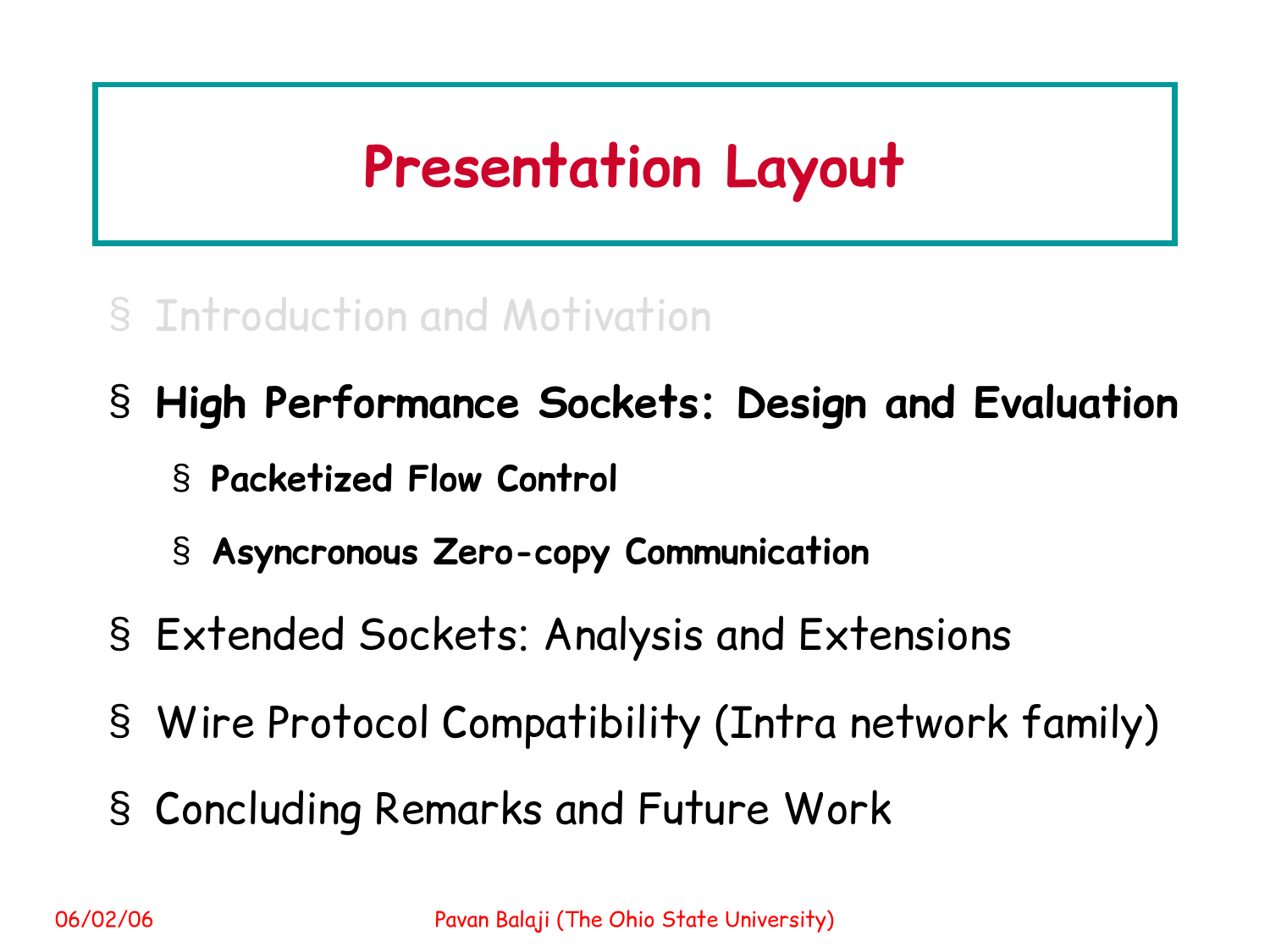

# Presentation Layout
Introduction and Motivation
High Performance Sockets: Design and Evaluation
Packetized Flow Control
Asyncronous Zero-copy Communication
Extended Sockets: Analysis and Extensions
Wire Protocol Compatibility (Intra network family)
Concluding Remarks and Future Work
06/02/06
Pavan Balaji (The Ohio State University)